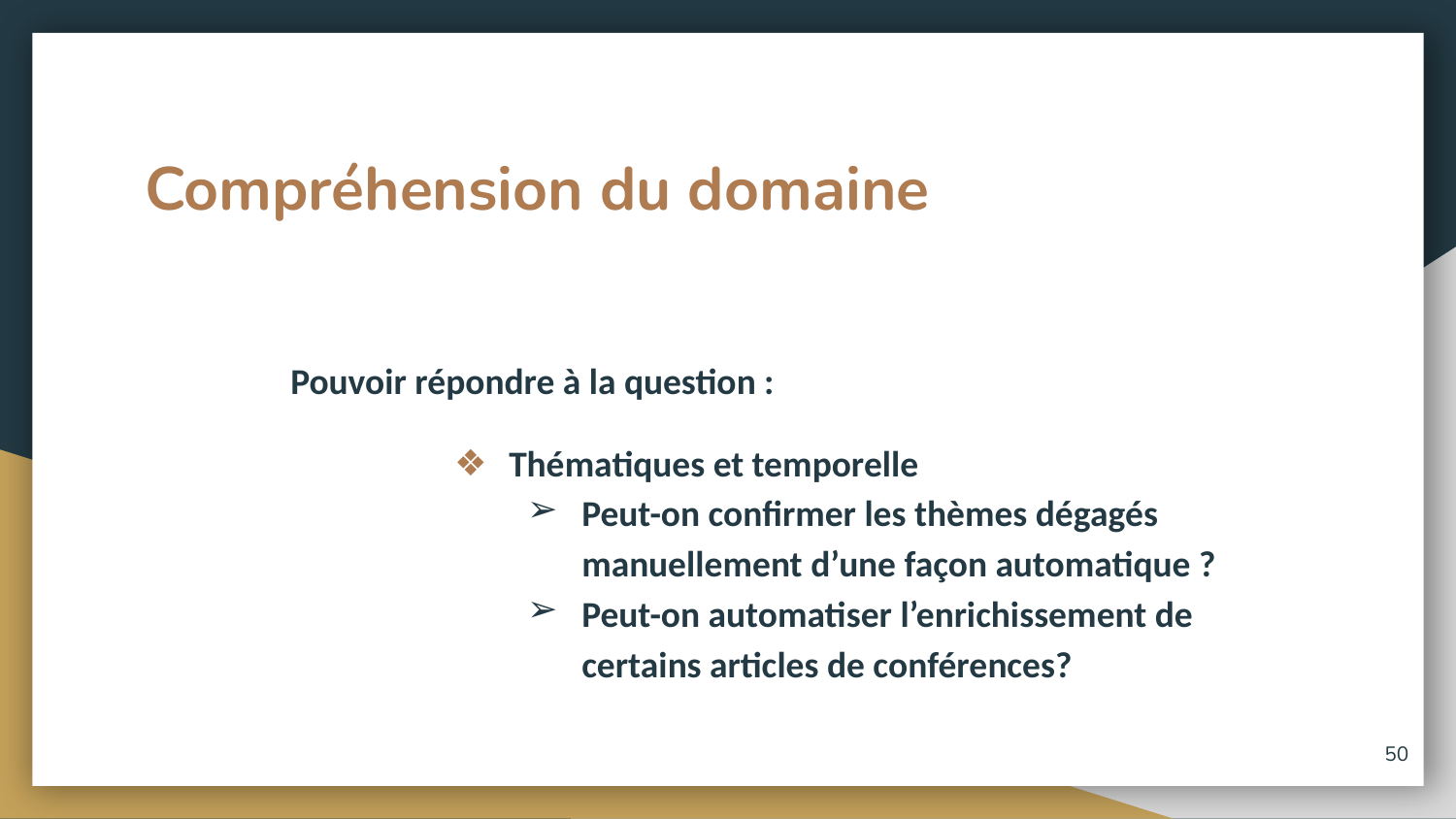

# Compréhension du domaine

	Pouvoir répondre à la question :
Thématiques et temporelle
Peut-on confirmer les thèmes dégagés manuellement d’une façon automatique ?
Peut-on automatiser l’enrichissement de certains articles de conférences?

50